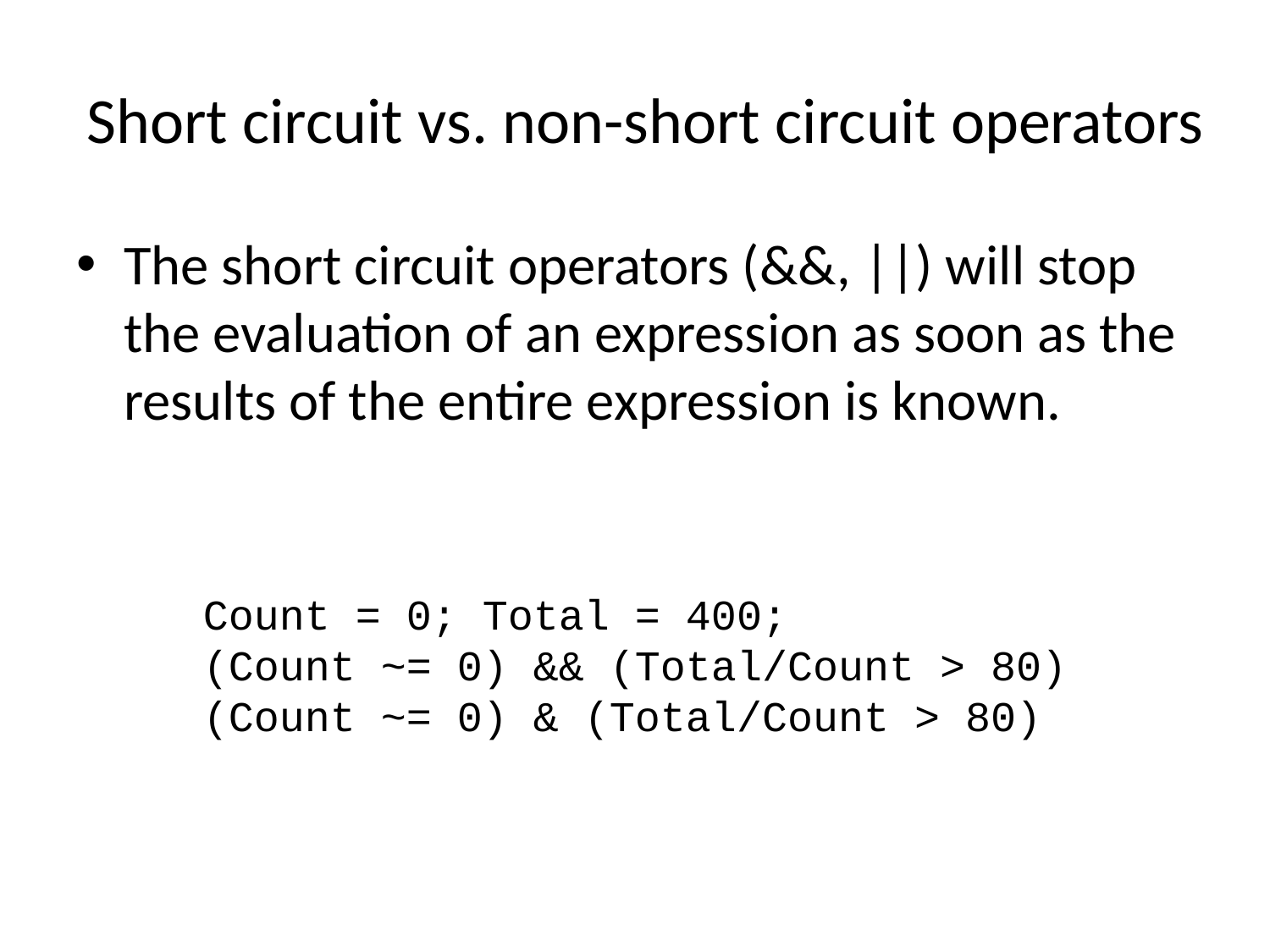

# Short circuit vs. non-short circuit operators
The short circuit operators (&&, ||) will stop the evaluation of an expression as soon as the results of the entire expression is known.
Count = 0; Total = 400;
(Count ~= 0) && (Total/Count > 80)
(Count ~= 0) & (Total/Count > 80)